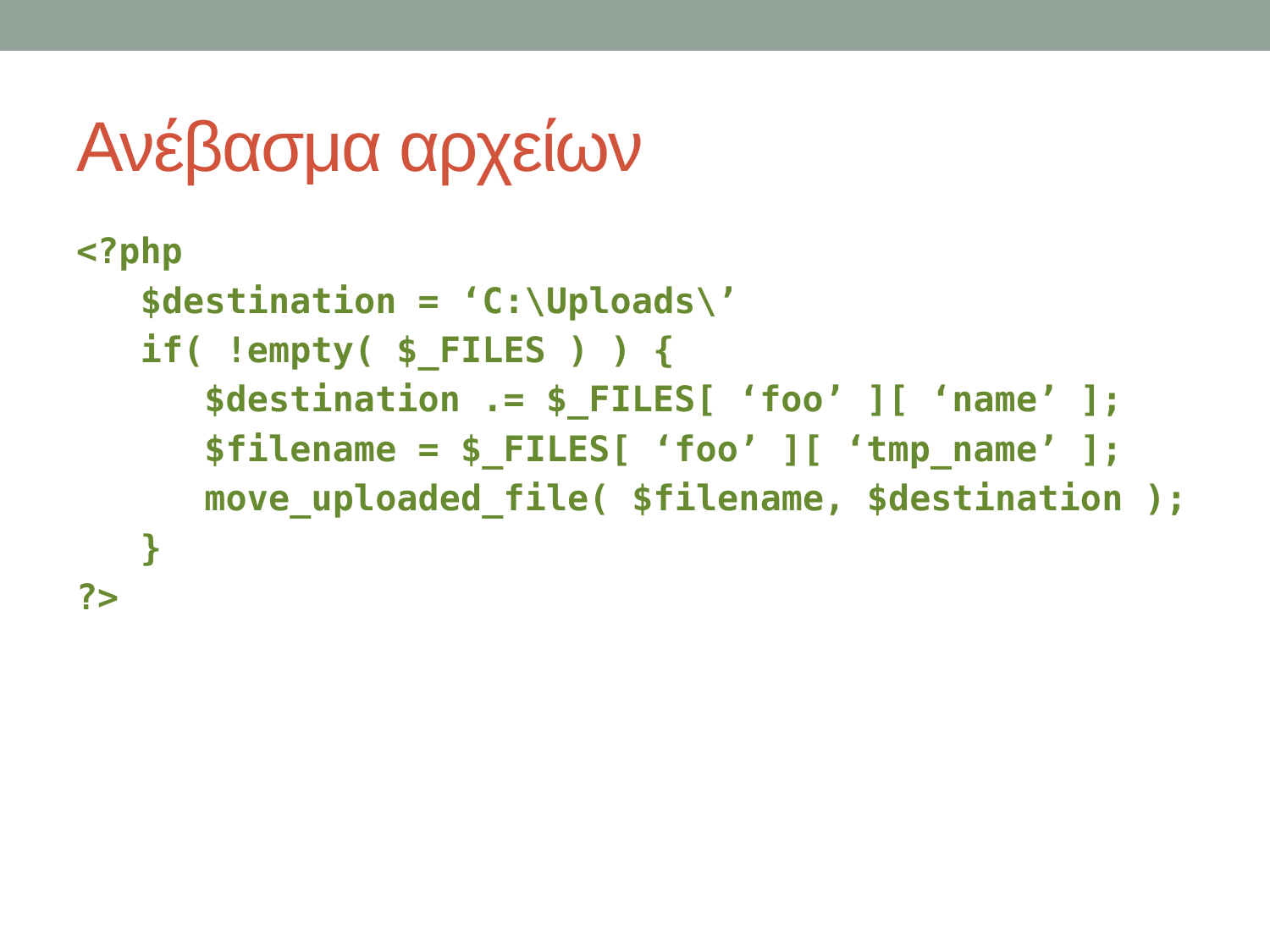

# Ανέβασμα αρχείων
<?php
   $destination = ‘C:\Uploads\’
   if( !empty( $_FILES ) ) {
      $destination .= $_FILES[ ‘foo’ ][ ‘name’ ];
      $filename = $_FILES[ ‘foo’ ][ ‘tmp_name’ ];
      move_uploaded_file( $filename, $destination );
   }
?>